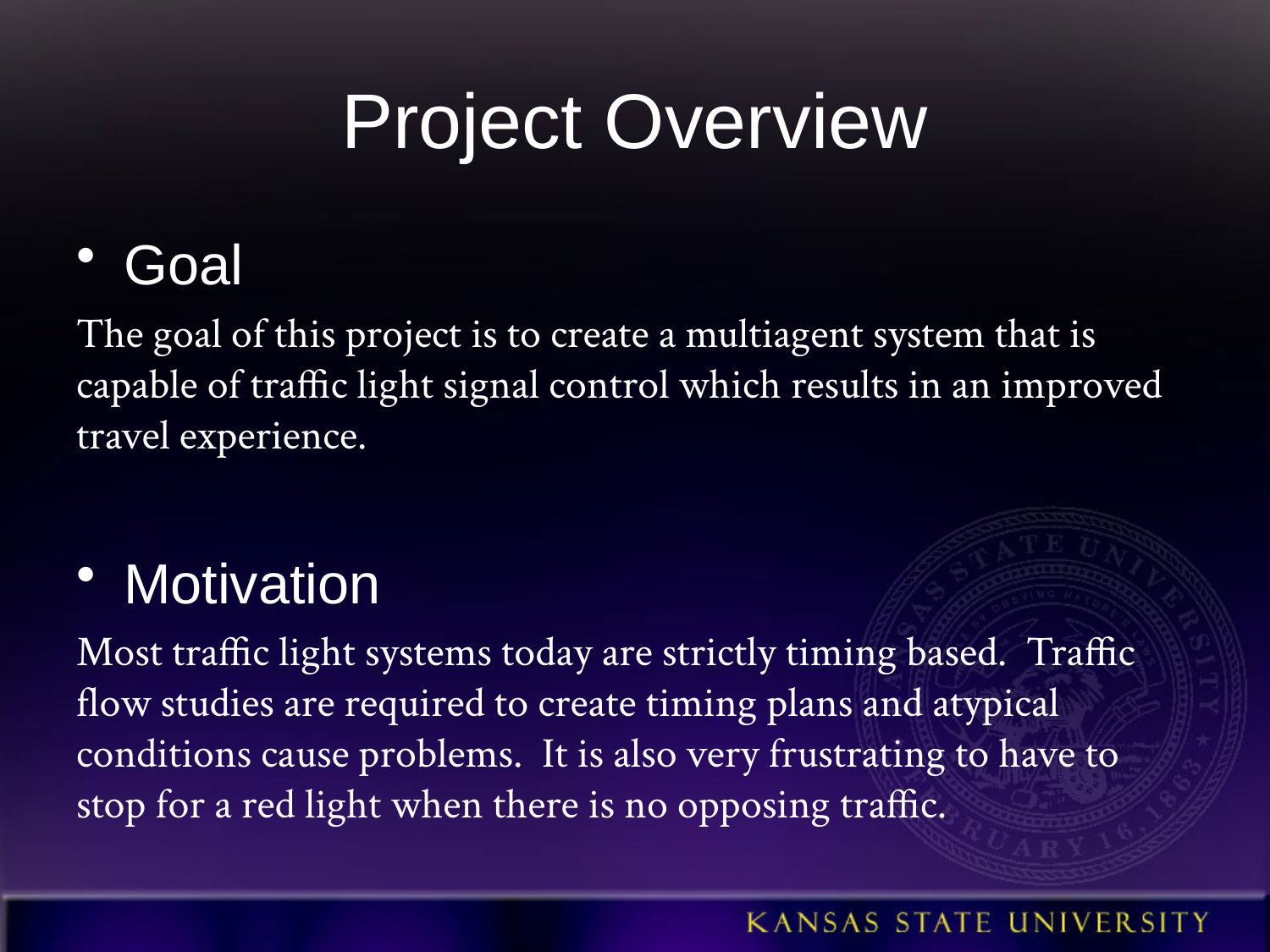

# Project Overview
Goal
The goal of this project is to create a multiagent system that is capable of traffic light signal control which results in an improved travel experience.

Motivation
Most traffic light systems today are strictly timing based.  Traffic flow studies are required to create timing plans and atypical conditions cause problems.  It is also very frustrating to have to stop for a red light when there is no opposing traffic.